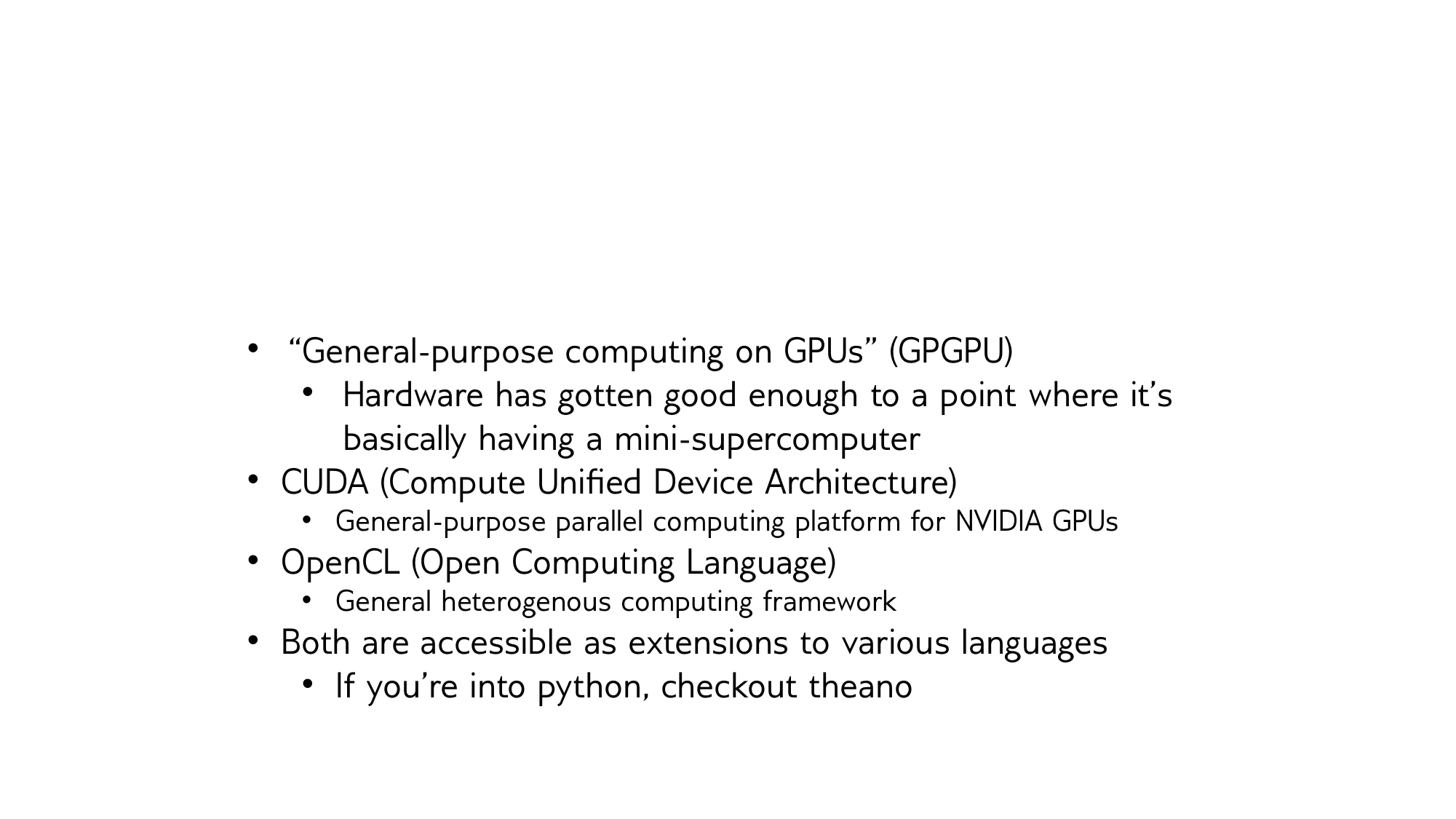

GPUs – Brief History
“General-purpose computing on GPUs” (GPGPU)
Hardware has gotten good enough to a point where it’s basically having a mini-supercomputer
CUDA (Compute Unified Device Architecture)
General-purpose parallel computing platform for NVIDIA GPUs
OpenCL (Open Computing Language)
General heterogenous computing framework
Both are accessible as extensions to various languages
If you’re into python, checkout theano